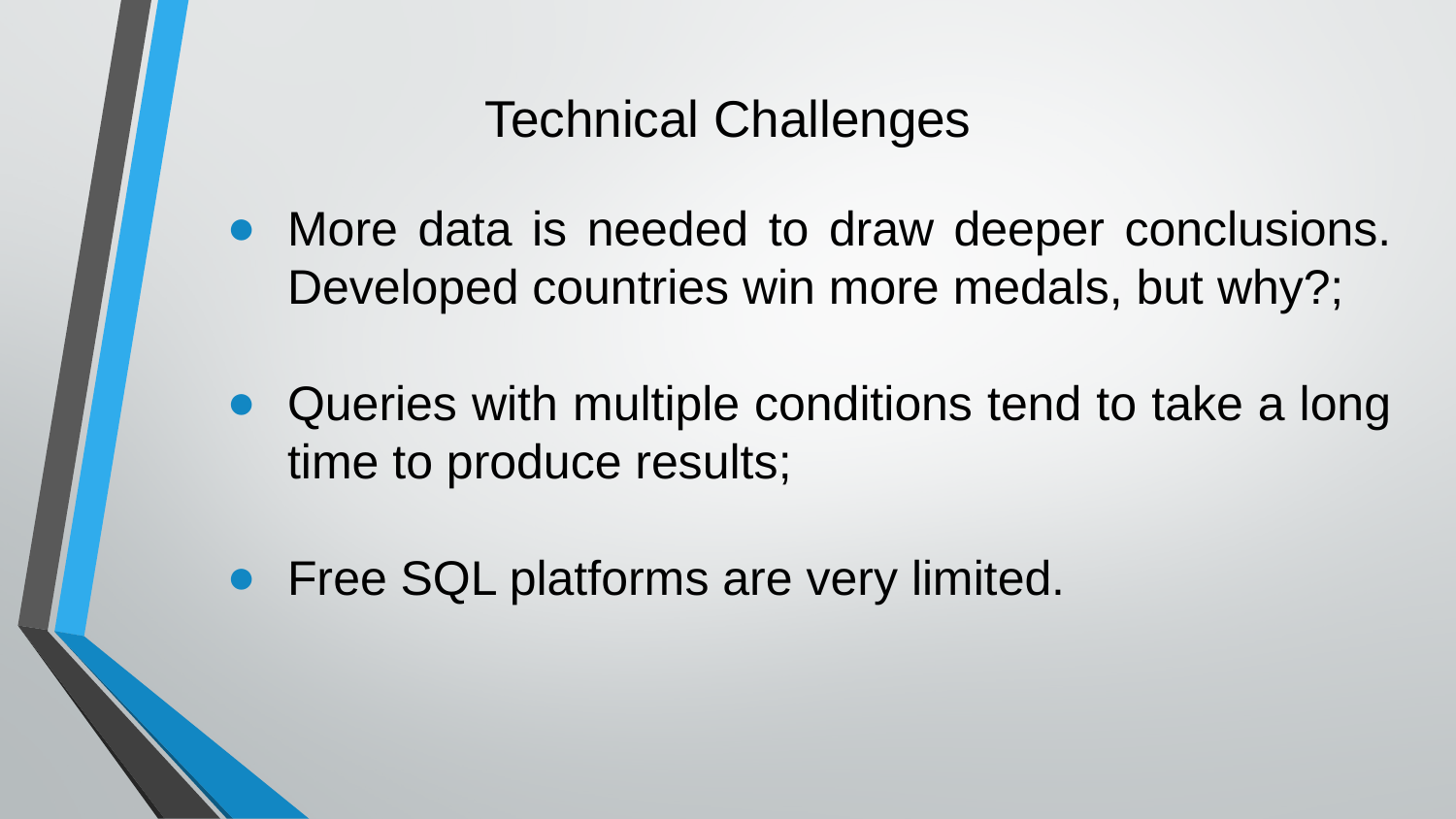

# Technical Challenges

More data is needed to draw deeper conclusions. Developed countries win more medals, but why?;

Queries with multiple conditions tend to take a long time to produce results;

Free SQL platforms are very limited.